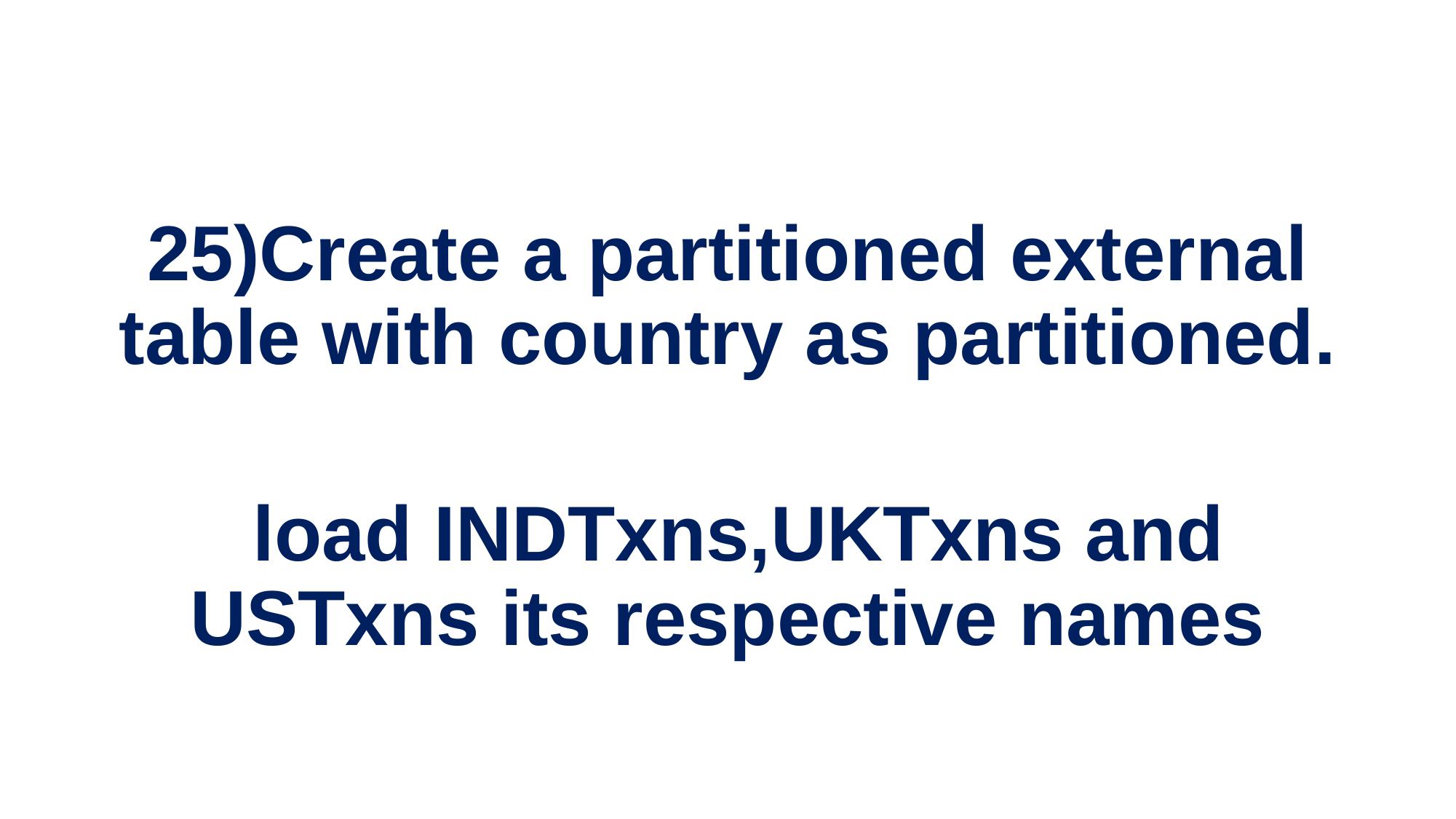

25)Create a partitioned external table with country as partitioned.

 load INDTxns,UKTxns and USTxns its respective names